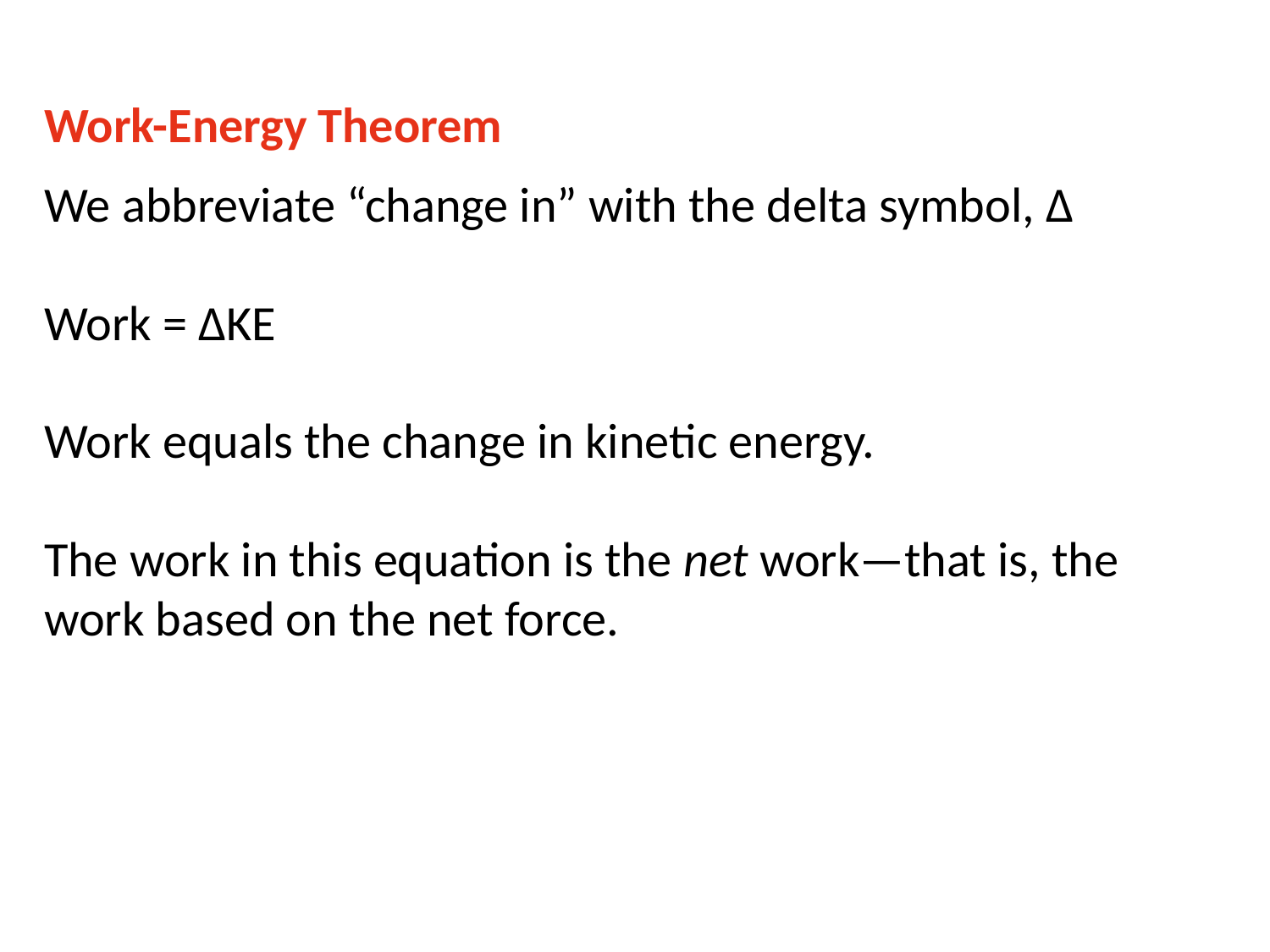

Work-Energy Theorem
We abbreviate “change in” with the delta symbol, ∆

Work = ∆KE

Work equals the change in kinetic energy.

The work in this equation is the net work—that is, the work based on the net force.